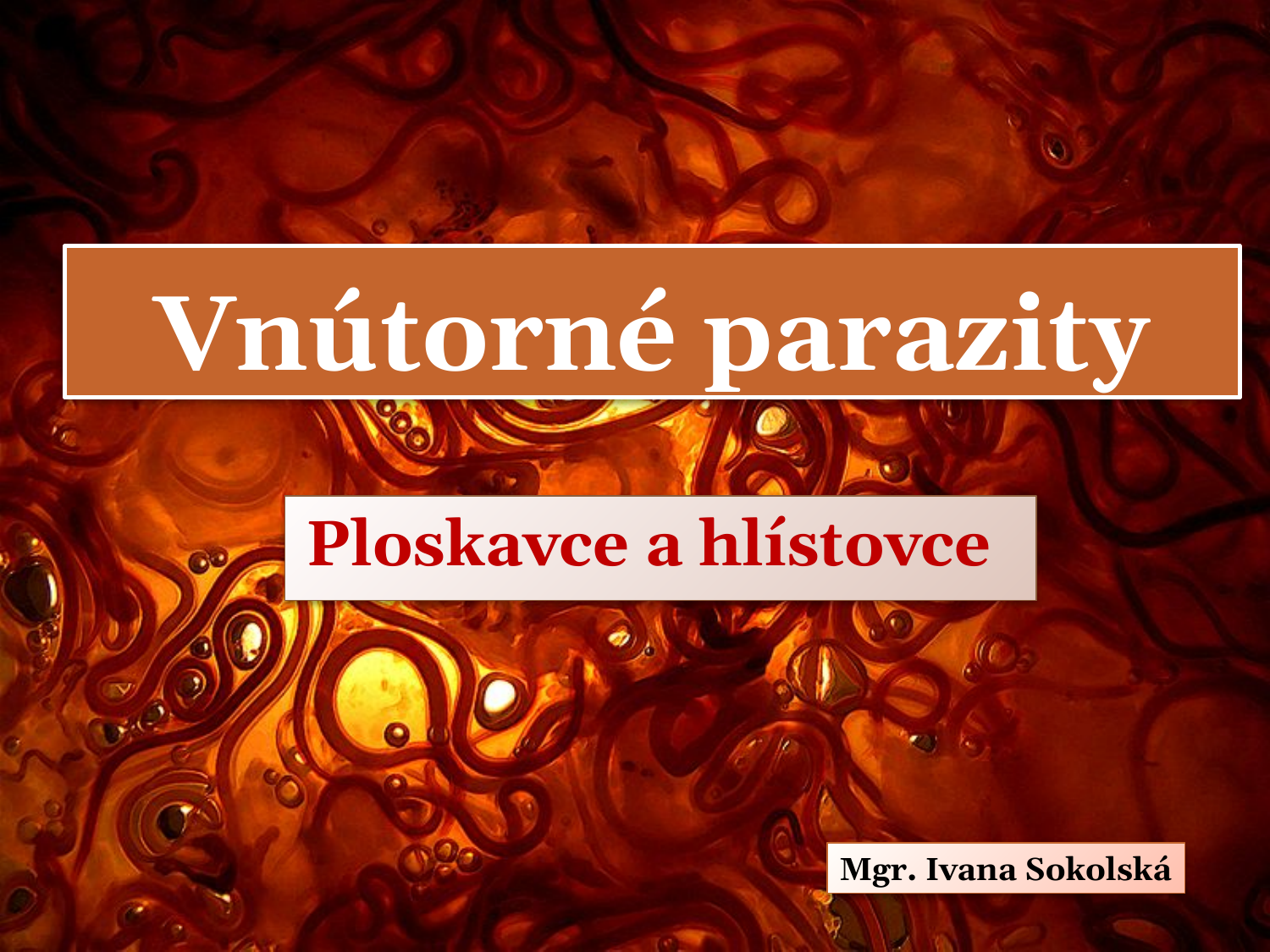

# Vnútorné parazity
Ploskavce a hlístovce
Mgr. Ivana Sokolská